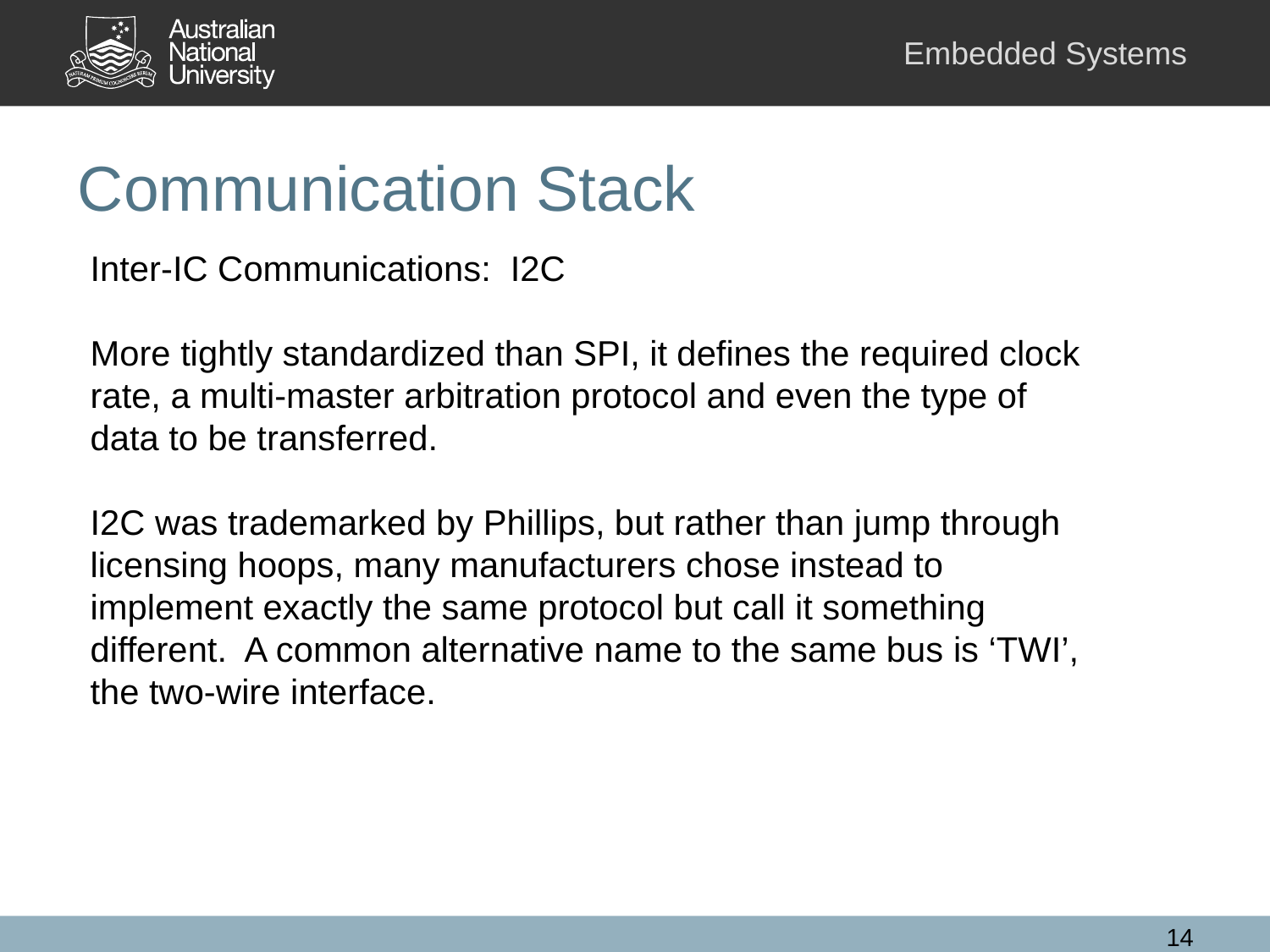

# Communication Stack
Inter-IC Communications:  I2C

More tightly standardized than SPI, it defines the required clock rate, a multi-master arbitration protocol and even the type of data to be transferred.

I2C was trademarked by Phillips, but rather than jump through licensing hoops, many manufacturers chose instead to implement exactly the same protocol but call it something different.  A common alternative name to the same bus is ‘TWI’, the two-wire interface.

14